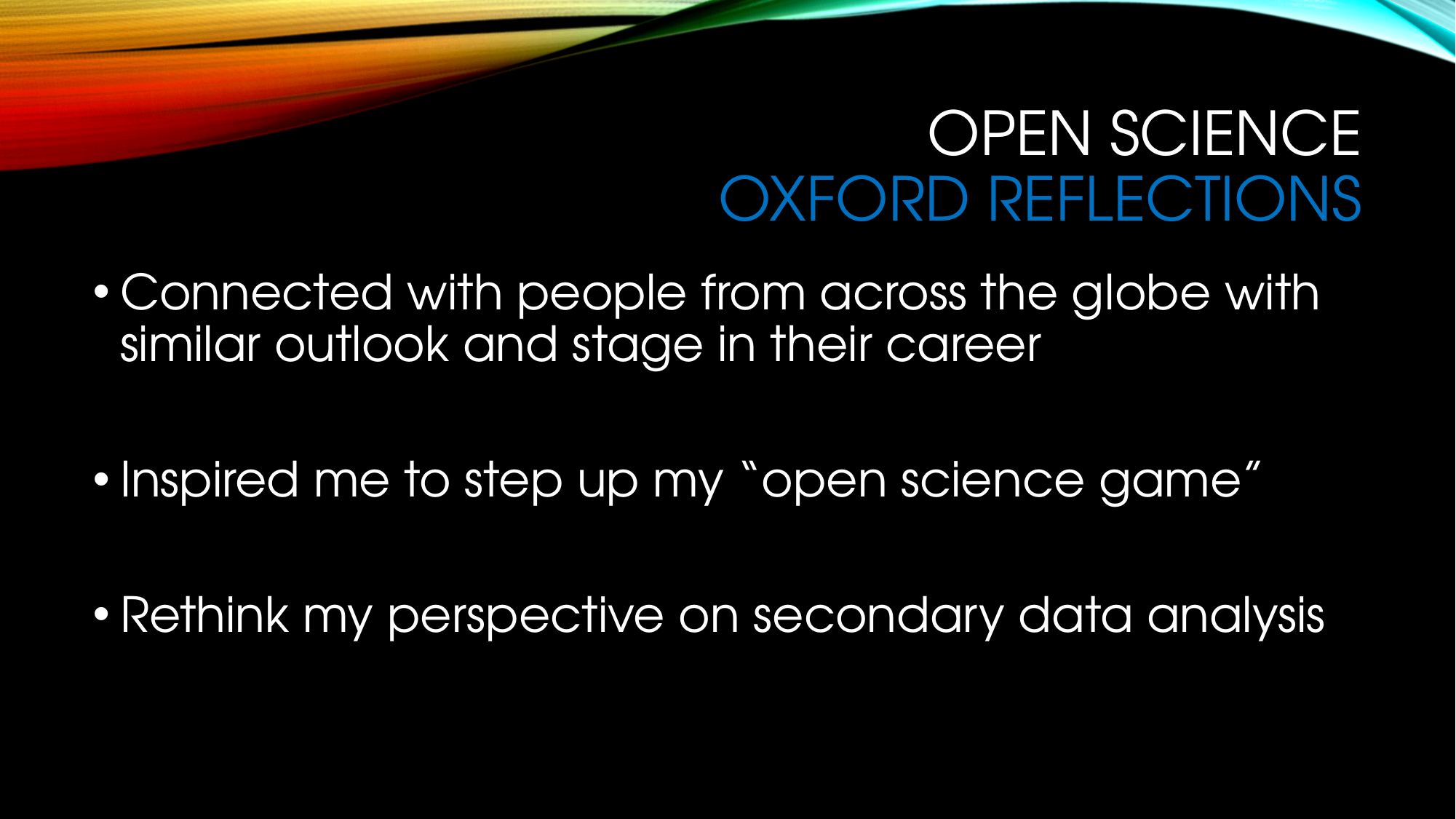

# Open Science Oxford Reflections
Connected with people from across the globe with similar outlook and stage in their career

Inspired me to step up my “open science game”

Rethink my perspective on secondary data analysis